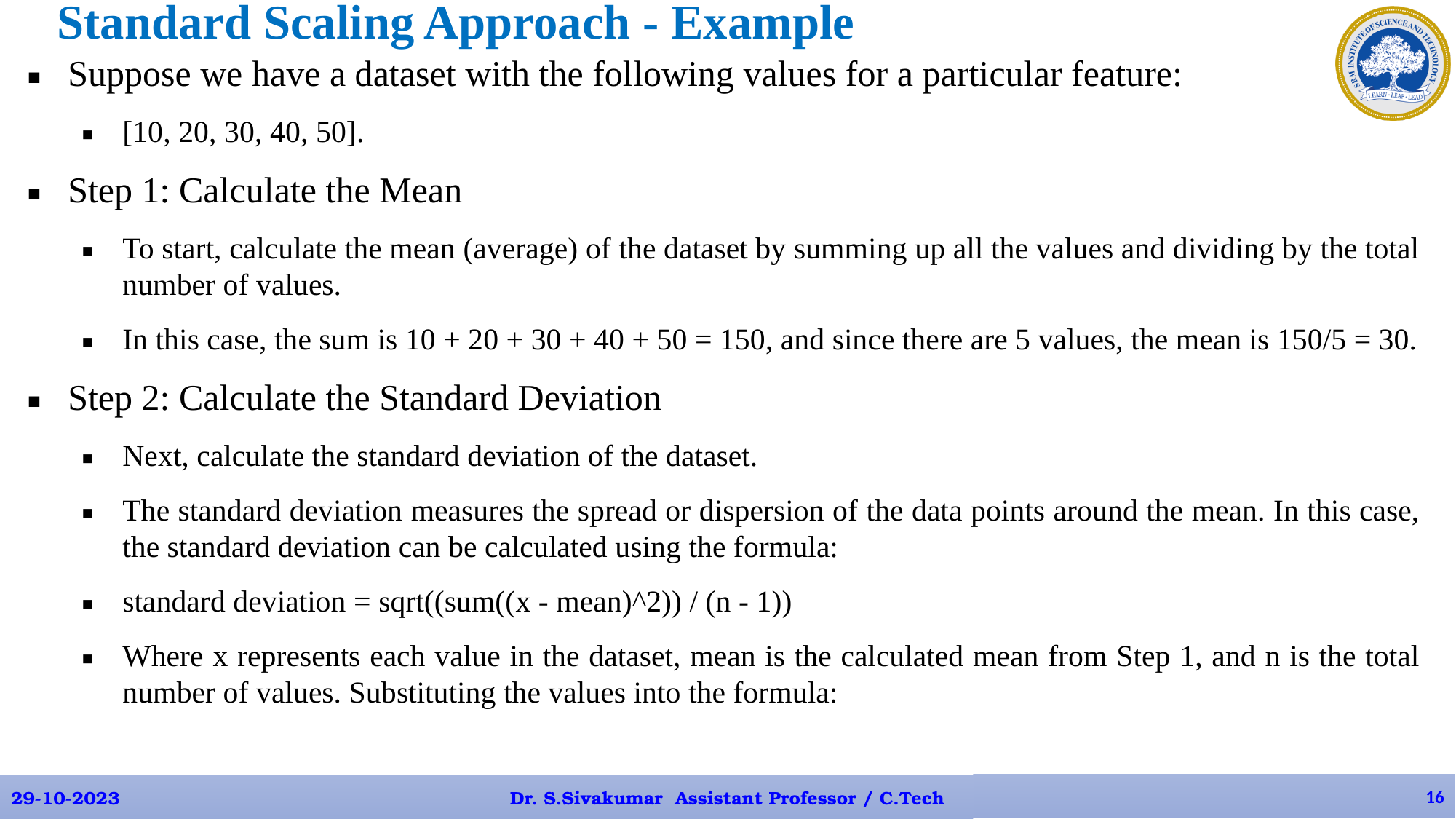

Standard Scaling Approach - Example
Suppose we have a dataset with the following values for a particular feature:
[10, 20, 30, 40, 50].
Step 1: Calculate the Mean
To start, calculate the mean (average) of the dataset by summing up all the values and dividing by the total number of values.
In this case, the sum is 10 + 20 + 30 + 40 + 50 = 150, and since there are 5 values, the mean is 150/5 = 30.
Step 2: Calculate the Standard Deviation
Next, calculate the standard deviation of the dataset.
The standard deviation measures the spread or dispersion of the data points around the mean. In this case, the standard deviation can be calculated using the formula:
standard deviation = sqrt((sum((x - mean)^2)) / (n - 1))
Where x represents each value in the dataset, mean is the calculated mean from Step 1, and n is the total number of values. Substituting the values into the formula:

16
29-10-2023
Dr. S.Sivakumar  Assistant Professor / C.Tech